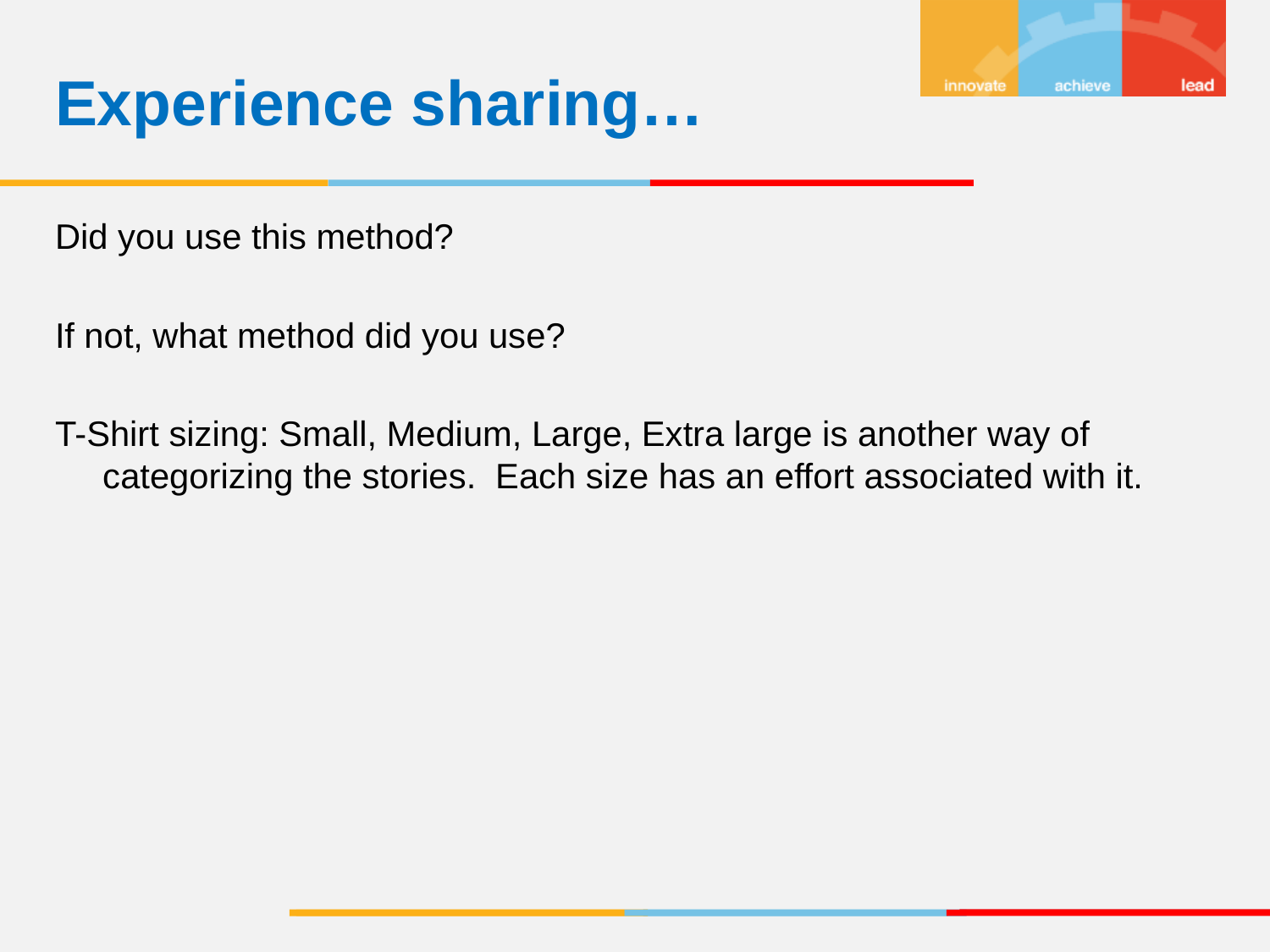

Experience sharing…
Did you use this method?

If not, what method did you use?

T-Shirt sizing: Small, Medium, Large, Extra large is another way of categorizing the stories.  Each size has an effort associated with it.